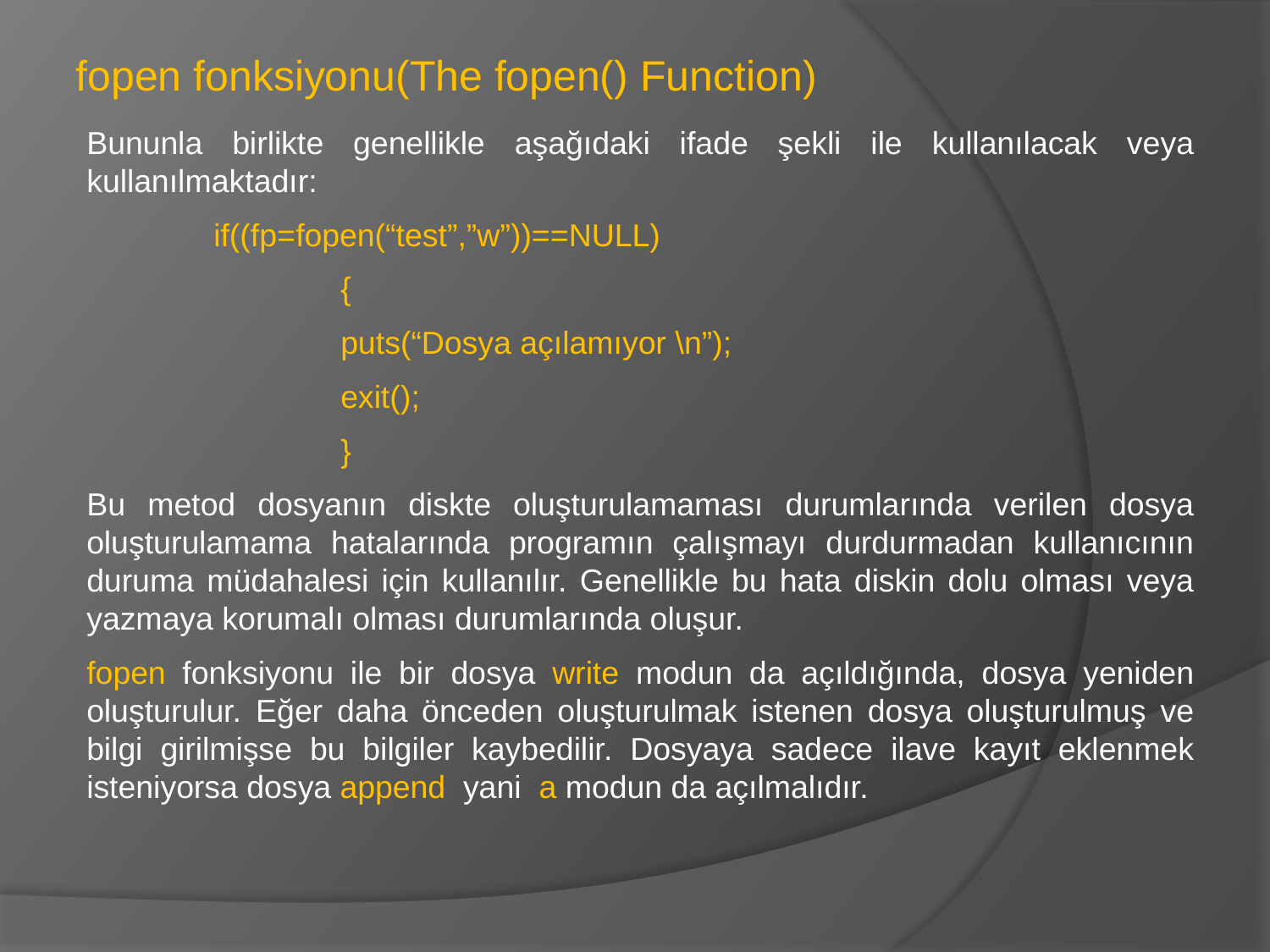

fopen fonksiyonu(The fopen() Function)
Bununla birlikte genellikle aşağıdaki ifade şekli ile kullanılacak veya kullanılmaktadır:
	if((fp=fopen(“test”,”w”))==NULL)
		{
		puts(“Dosya açılamıyor \n”);
		exit();
		}
Bu metod dosyanın diskte oluşturulamaması durumlarında verilen dosya oluşturulamama hatalarında programın çalışmayı durdurmadan kullanıcının duruma müdahalesi için kullanılır. Genellikle bu hata diskin dolu olması veya yazmaya korumalı olması durumlarında oluşur.
fopen fonksiyonu ile bir dosya write modun da açıldığında, dosya yeniden oluşturulur. Eğer daha önceden oluşturulmak istenen dosya oluşturulmuş ve bilgi girilmişse bu bilgiler kaybedilir. Dosyaya sadece ilave kayıt eklenmek isteniyorsa dosya append  yani  a modun da açılmalıdır.